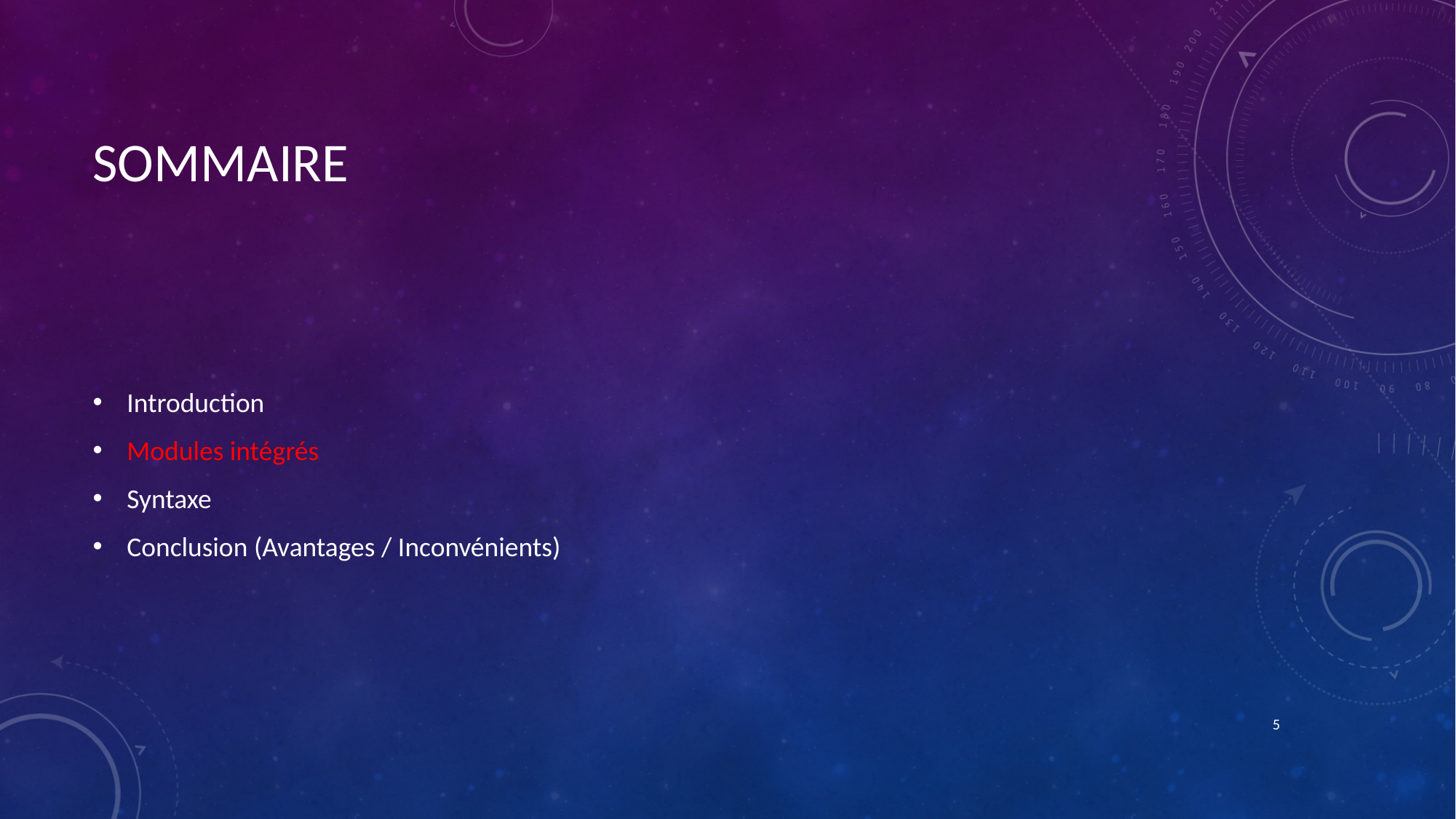

# Sommaire
Introduction
Modules intégrés
Syntaxe
Conclusion (Avantages / Inconvénients)
5